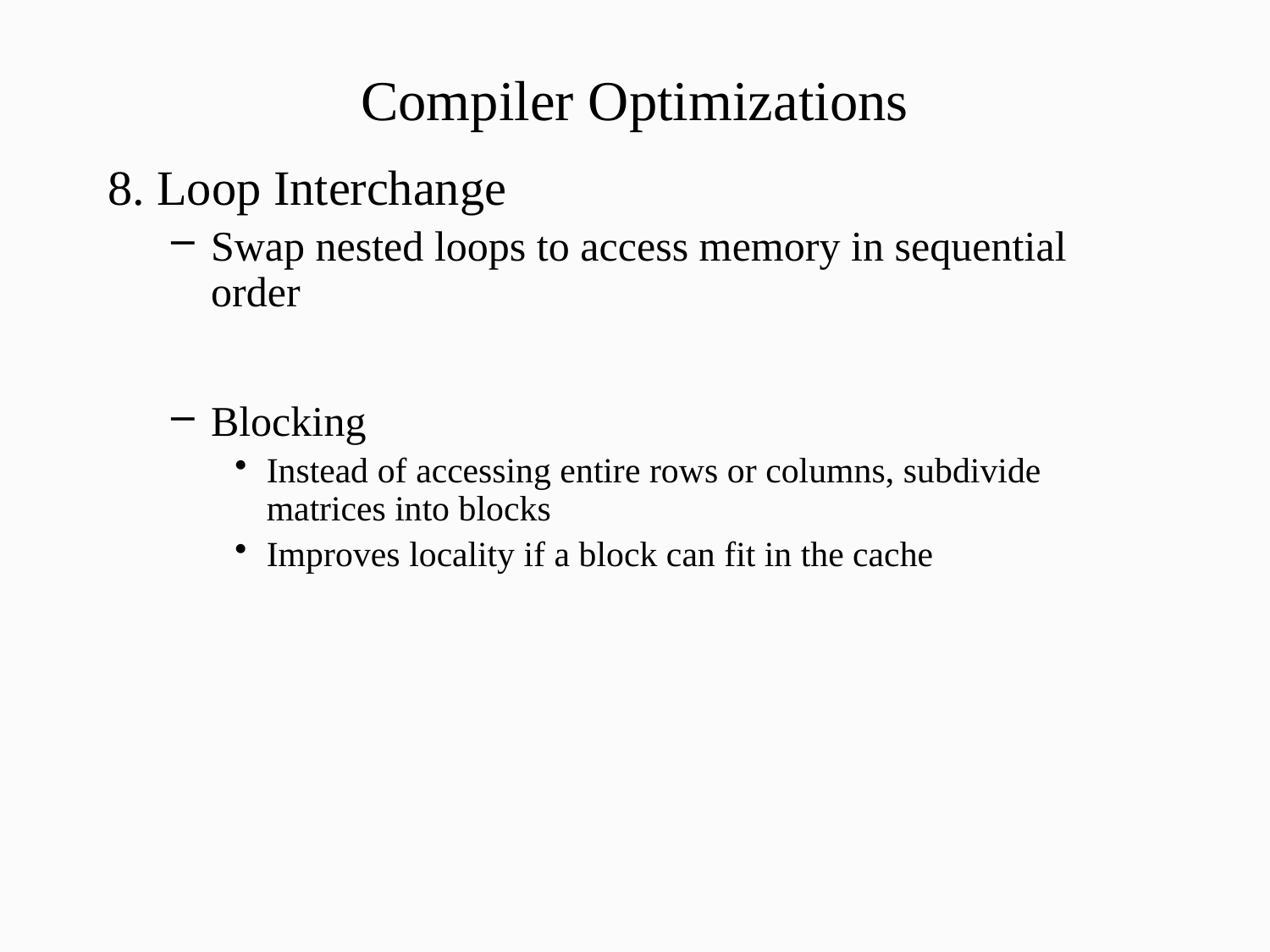

# Compiler Optimizations
8. Loop Interchange
Swap nested loops to access memory in sequential order

Blocking
Instead of accessing entire rows or columns, subdivide matrices into blocks
Improves locality if a block can fit in the cache